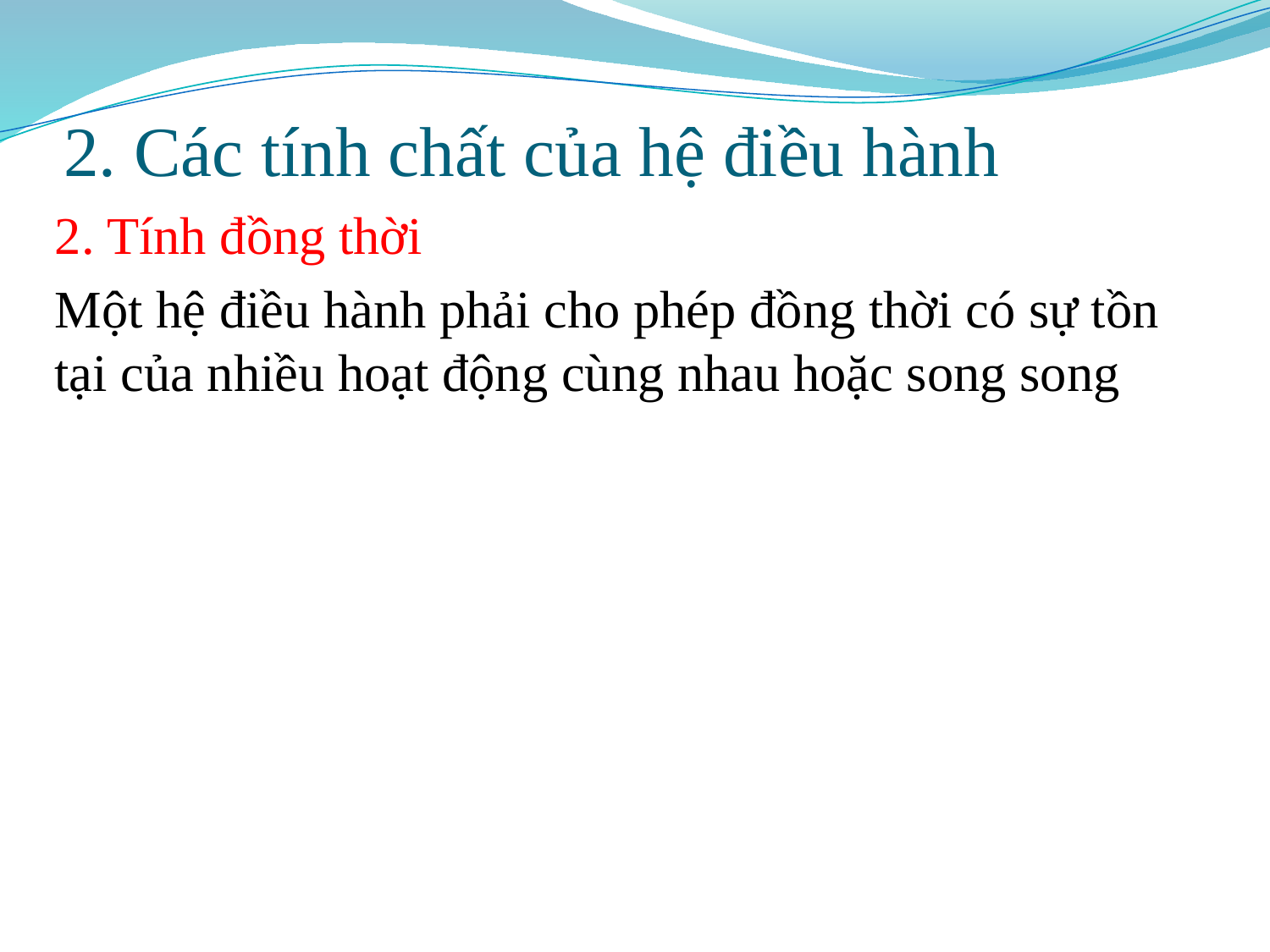

# 2. Các tính chất của hệ điều hành
2. Tính đồng thời
Một hệ điều hành phải cho phép đồng thời có sự tồn tại của nhiều hoạt động cùng nhau hoặc song song